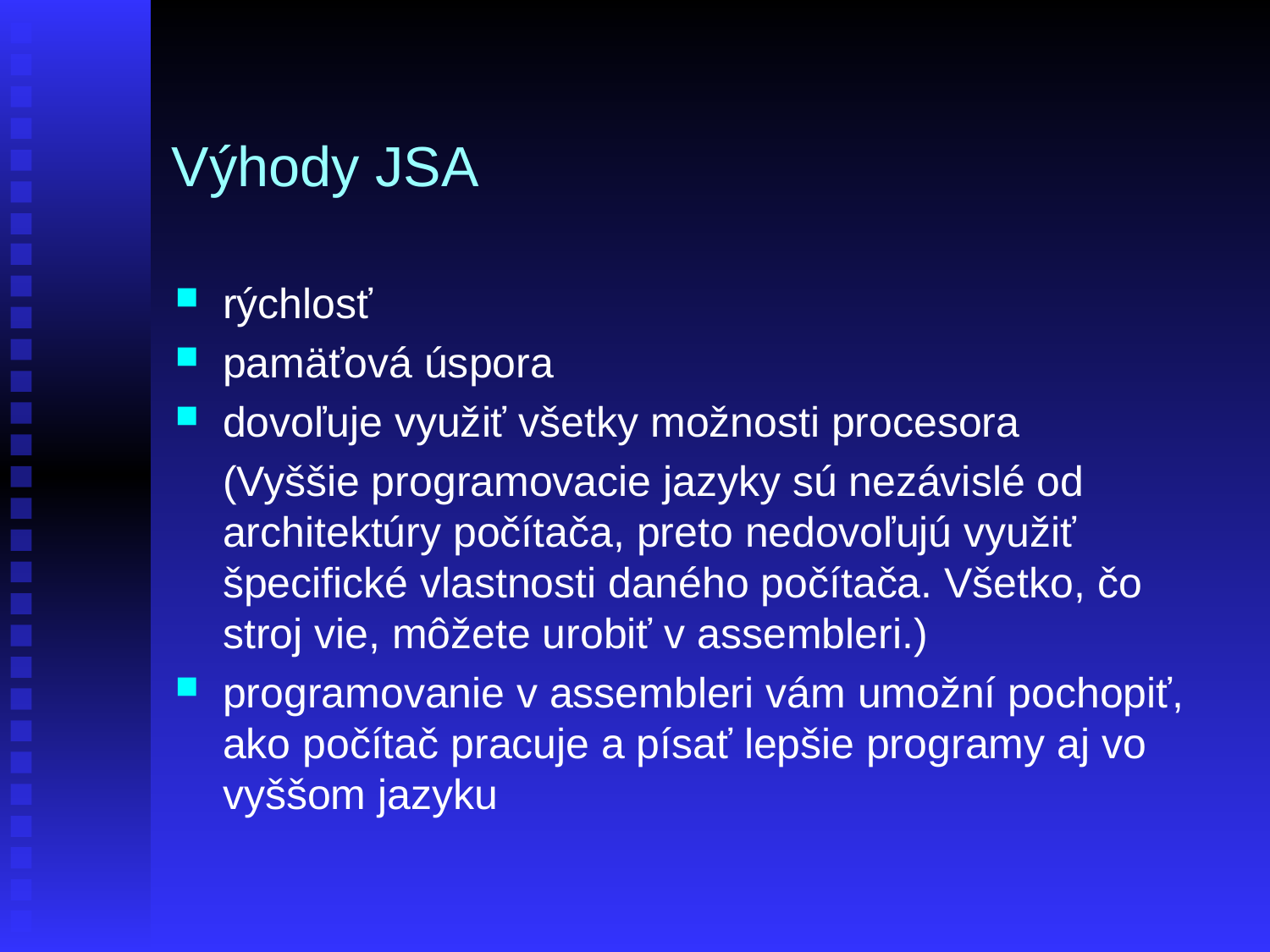

# Výhody JSA
rýchlosť
pamäťová úspora
dovoľuje využiť všetky možnosti procesora
	(Vyššie programovacie jazyky sú nezávislé od architektúry počítača, preto nedovoľujú využiť špecifické vlastnosti daného počítača. Všetko, čo stroj vie, môžete urobiť v assembleri.)
programovanie v assembleri vám umožní pochopiť, ako počítač pracuje a písať lepšie programy aj vo vyššom jazyku